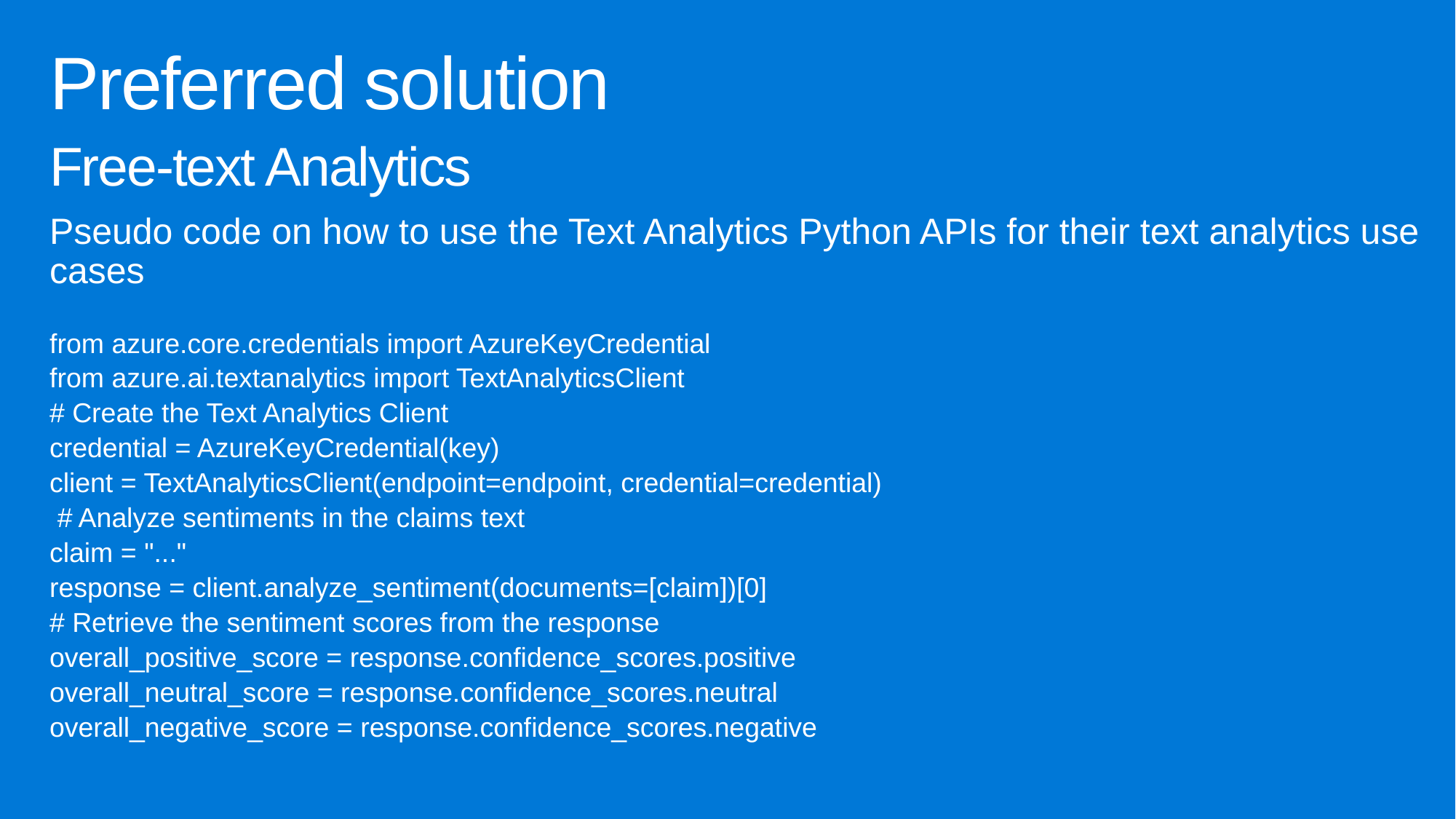

# Preferred solution
Free-text Analytics
Pseudo code on how to use the Text Analytics Python APIs for their text analytics use cases
from azure.core.credentials import AzureKeyCredential
from azure.ai.textanalytics import TextAnalyticsClient
# Create the Text Analytics Client
credential = AzureKeyCredential(key)
client = TextAnalyticsClient(endpoint=endpoint, credential=credential)
 # Analyze sentiments in the claims text
claim = "..."
response = client.analyze_sentiment(documents=[claim])[0]
# Retrieve the sentiment scores from the response
overall_positive_score = response.confidence_scores.positive
overall_neutral_score = response.confidence_scores.neutral
overall_negative_score = response.confidence_scores.negative